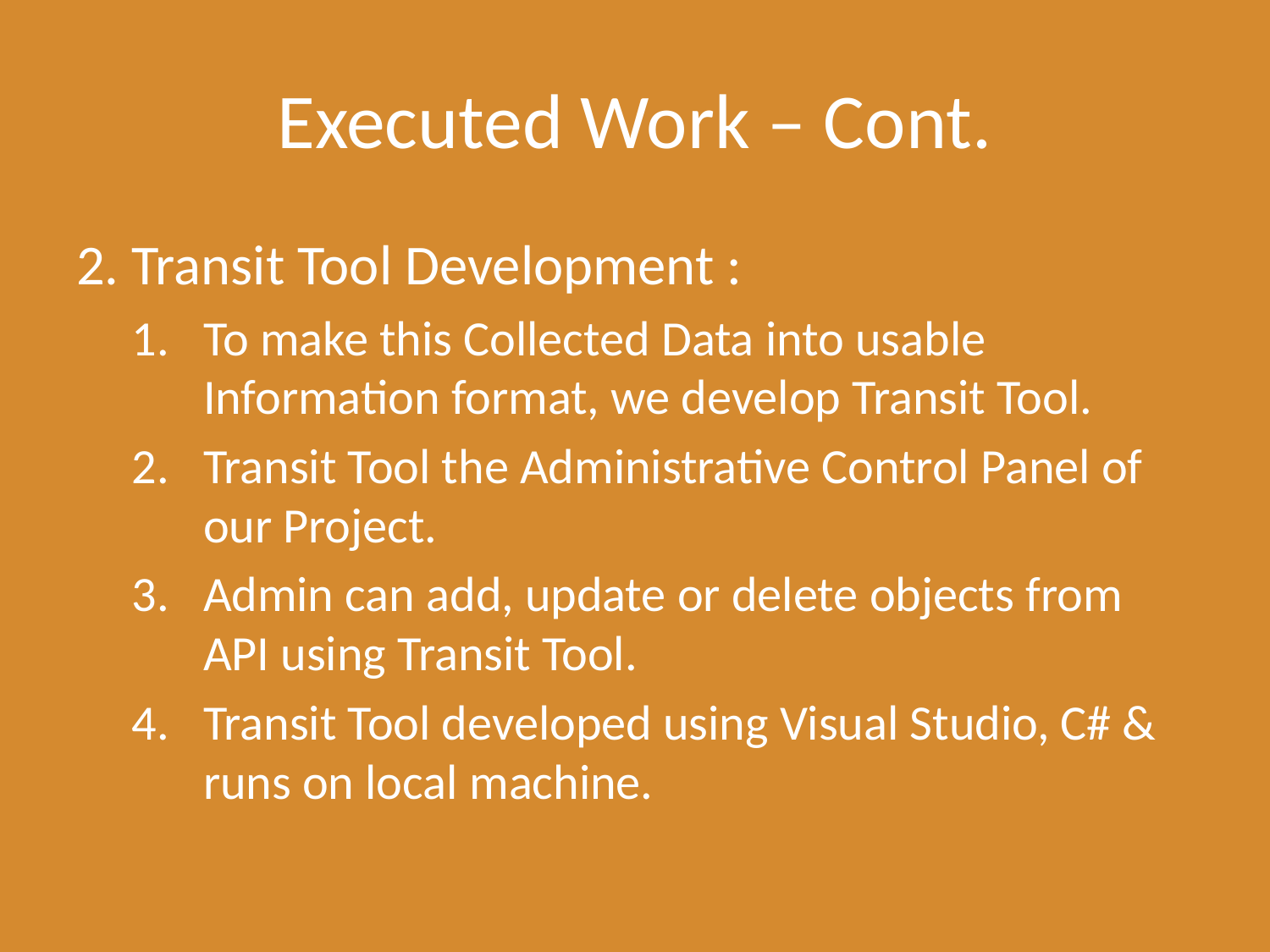

# Executed Work – Cont.
2. Transit Tool Development :
To make this Collected Data into usable Information format, we develop Transit Tool.
Transit Tool the Administrative Control Panel of our Project.
Admin can add, update or delete objects from API using Transit Tool.
Transit Tool developed using Visual Studio, C# & runs on local machine.